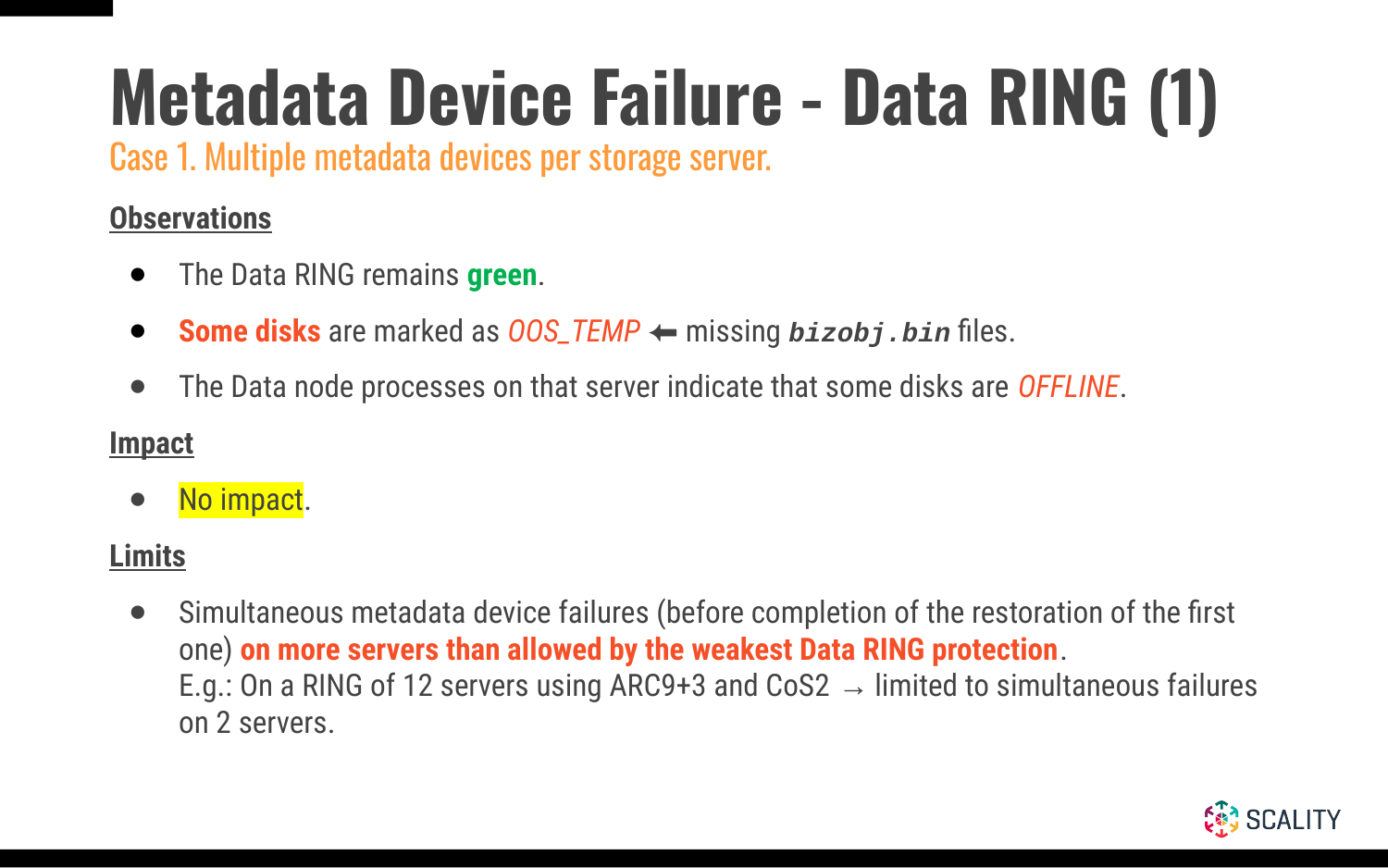

Metadata Device Failure - Data RING (1)
Case 1. Multiple metadata devices per storage server.
Observations
The Data RING remains green.
Some disks are marked as OOS_TEMP ⬅ missing bizobj.bin files.
The Data node processes on that server indicate that some disks are OFFLINE.
Impact
No impact.
Limits
Simultaneous metadata device failures (before completion of the restoration of the first one) on more servers than allowed by the weakest Data RING protection.
E.g.: On a RING of 12 servers using ARC9+3 and CoS2 → limited to simultaneous failures on 2 servers.